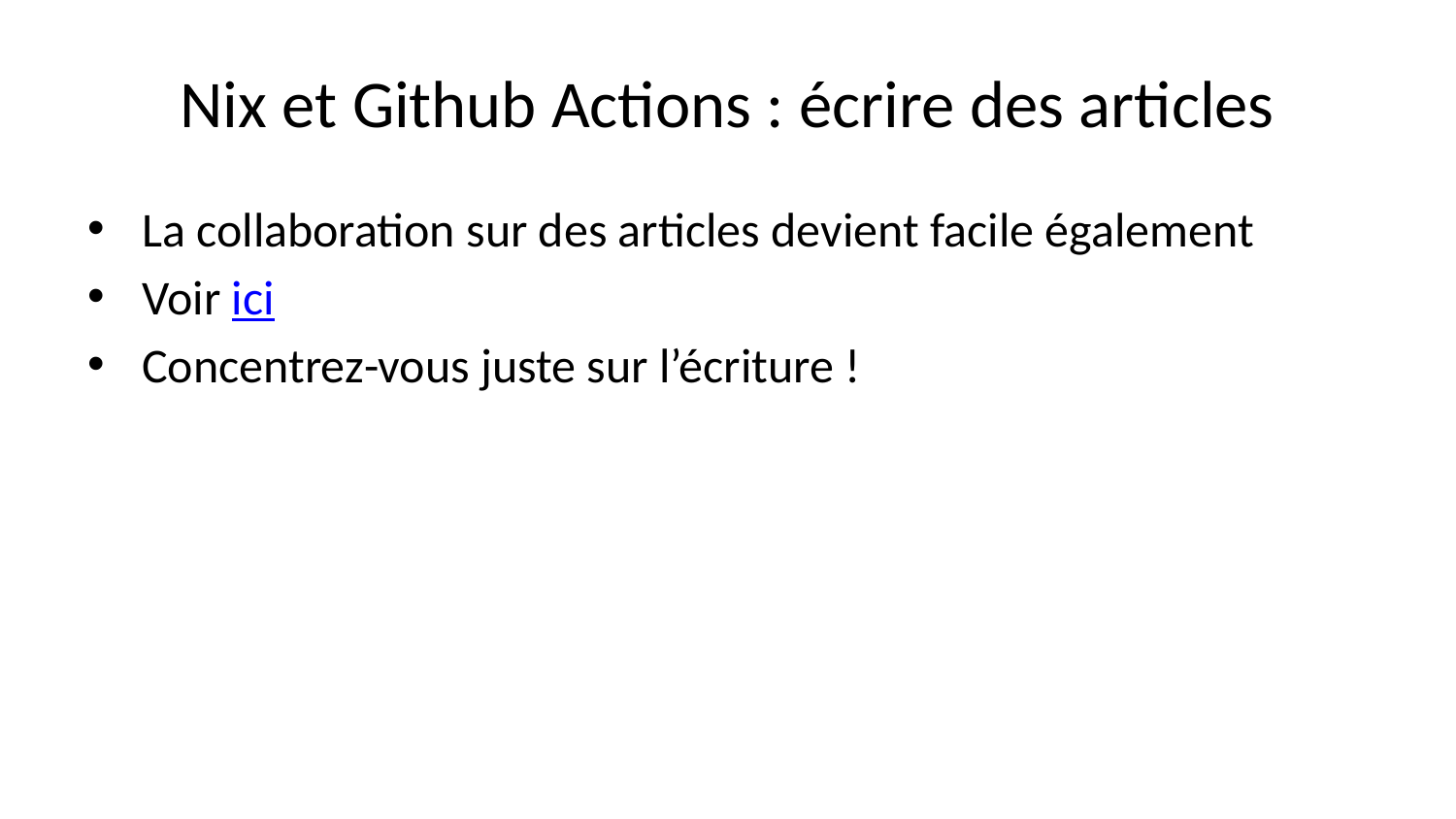

# Nix et Github Actions : écrire des articles
La collaboration sur des articles devient facile également
Voir ici
Concentrez-vous juste sur l’écriture !